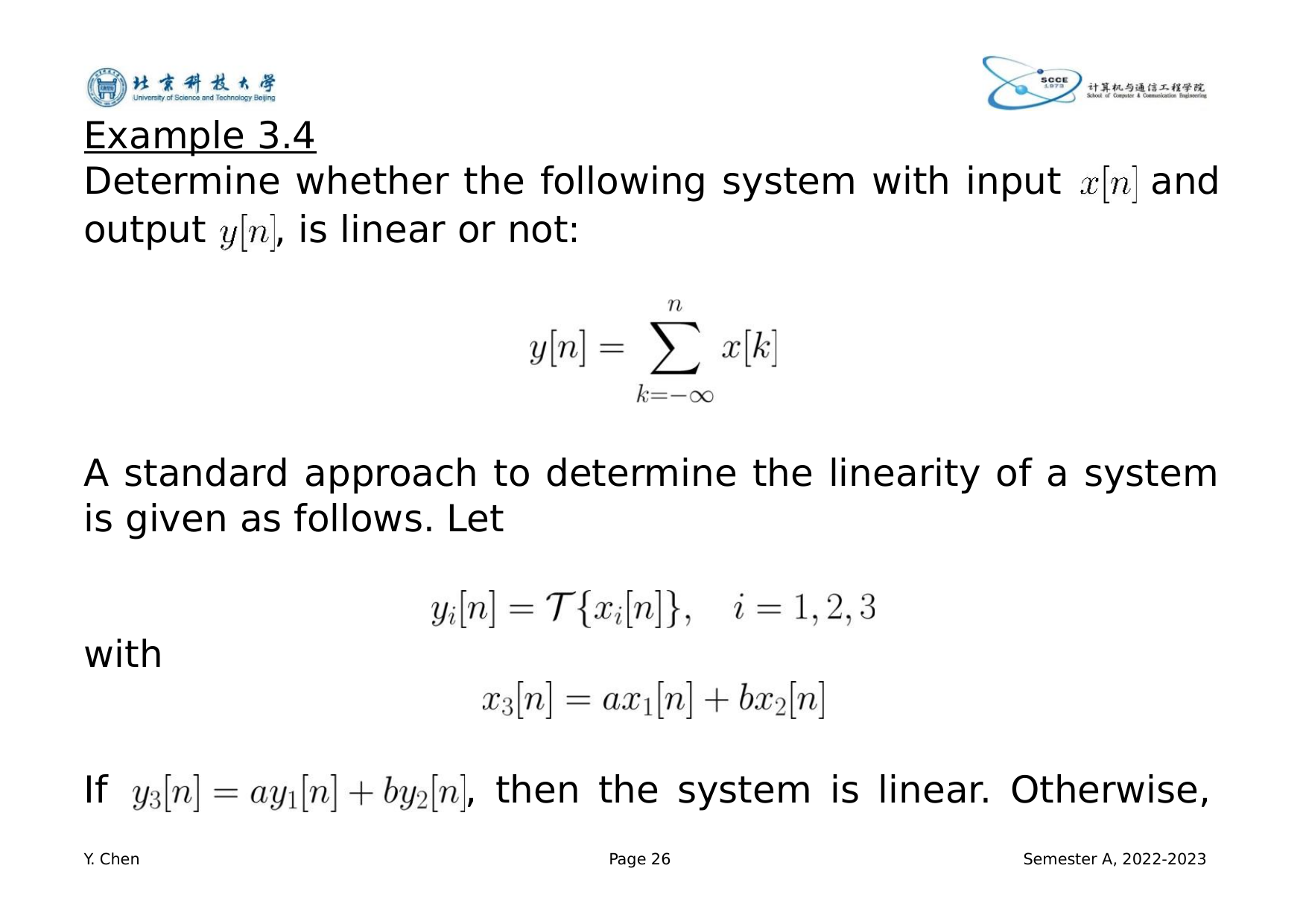

Example 3.4
Determine whether the following system with input and
output , is linear or not:

A standard approach to determine the linearity of a system
is given as follows. Let

with

If
, then the system is linear. Otherwise,

Y. Chen
Page 26
Semester A, 2022-2023